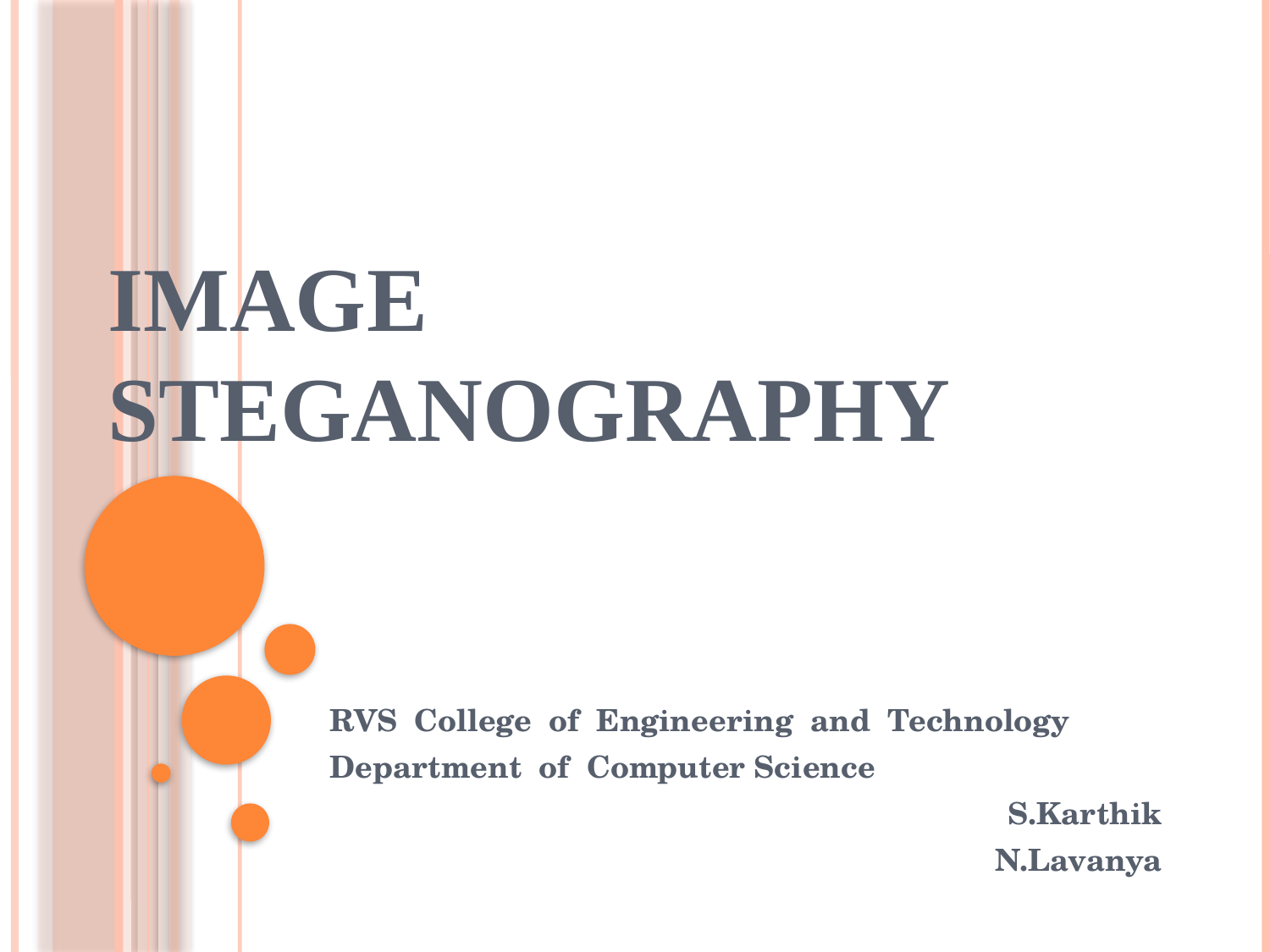

# Image  Steganography
RVS  College  of  Engineering  and  Technology
Department  of  Computer Science
S.Karthik
N.Lavanya